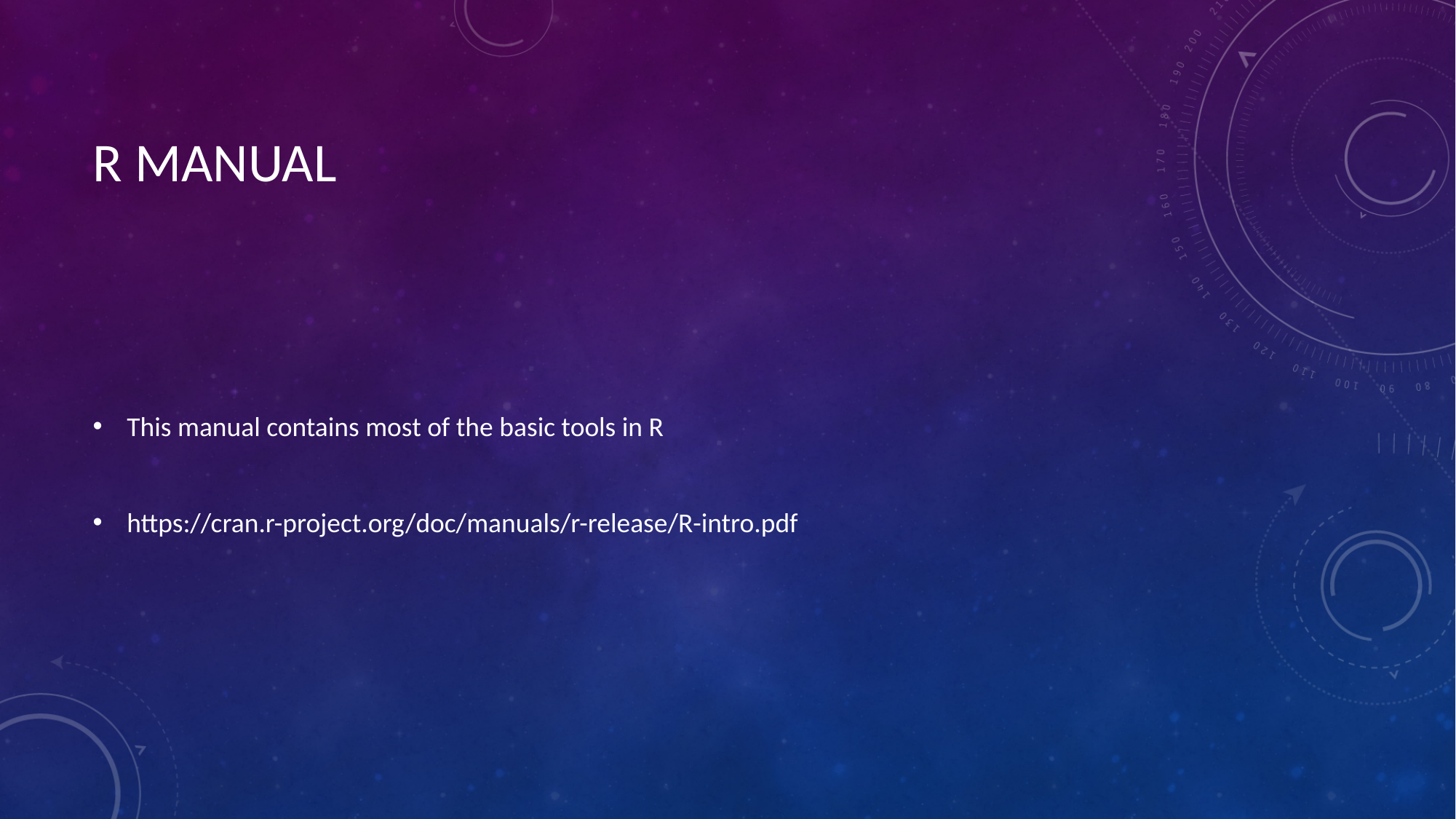

# R Manual
This manual contains most of the basic tools in R

https://cran.r-project.org/doc/manuals/r-release/R-intro.pdf